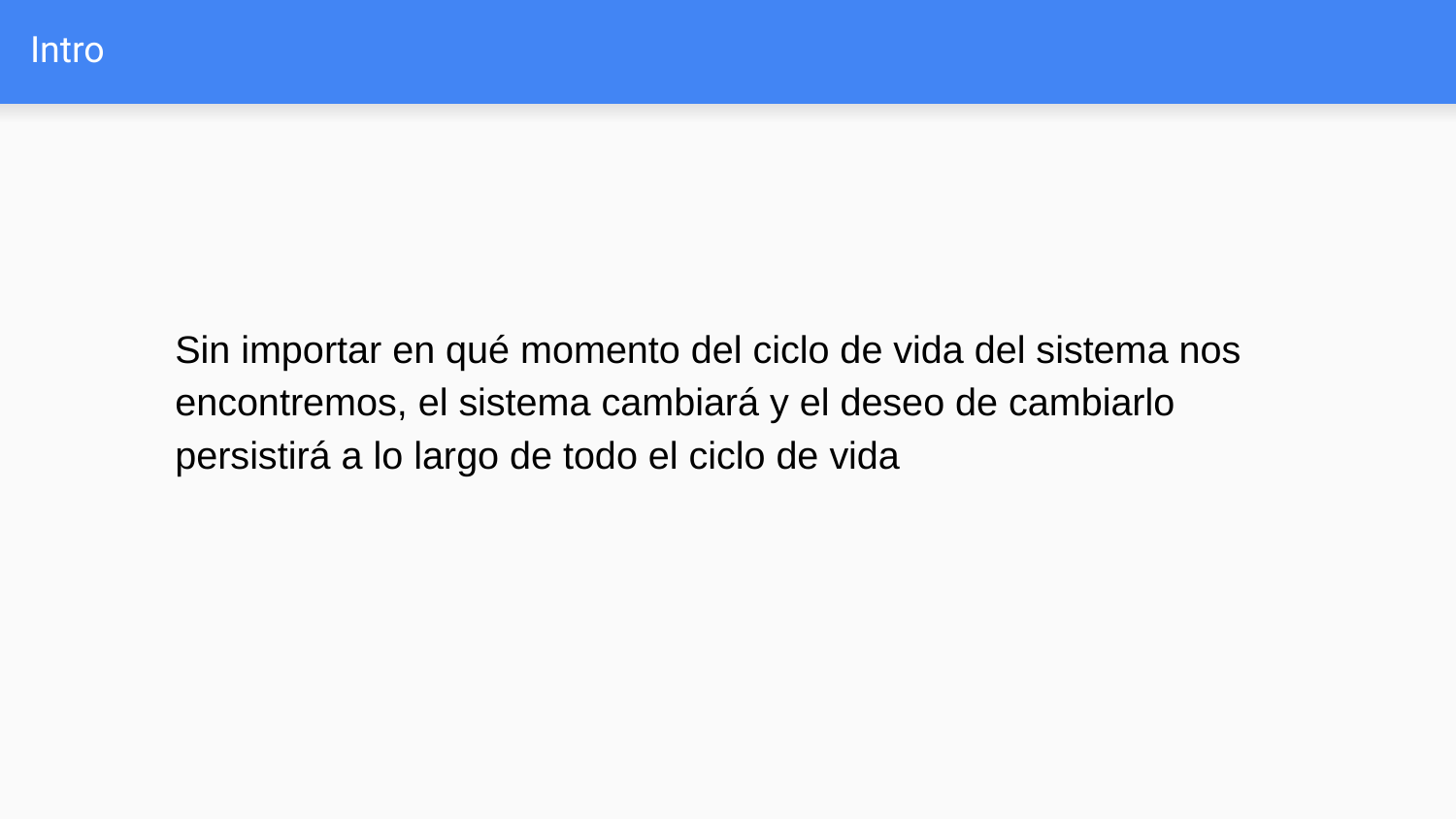

# Intro
Sin importar en qué momento del ciclo de vida del sistema nos encontremos, el sistema cambiará y el deseo de cambiarlo persistirá a lo largo de todo el ciclo de vida